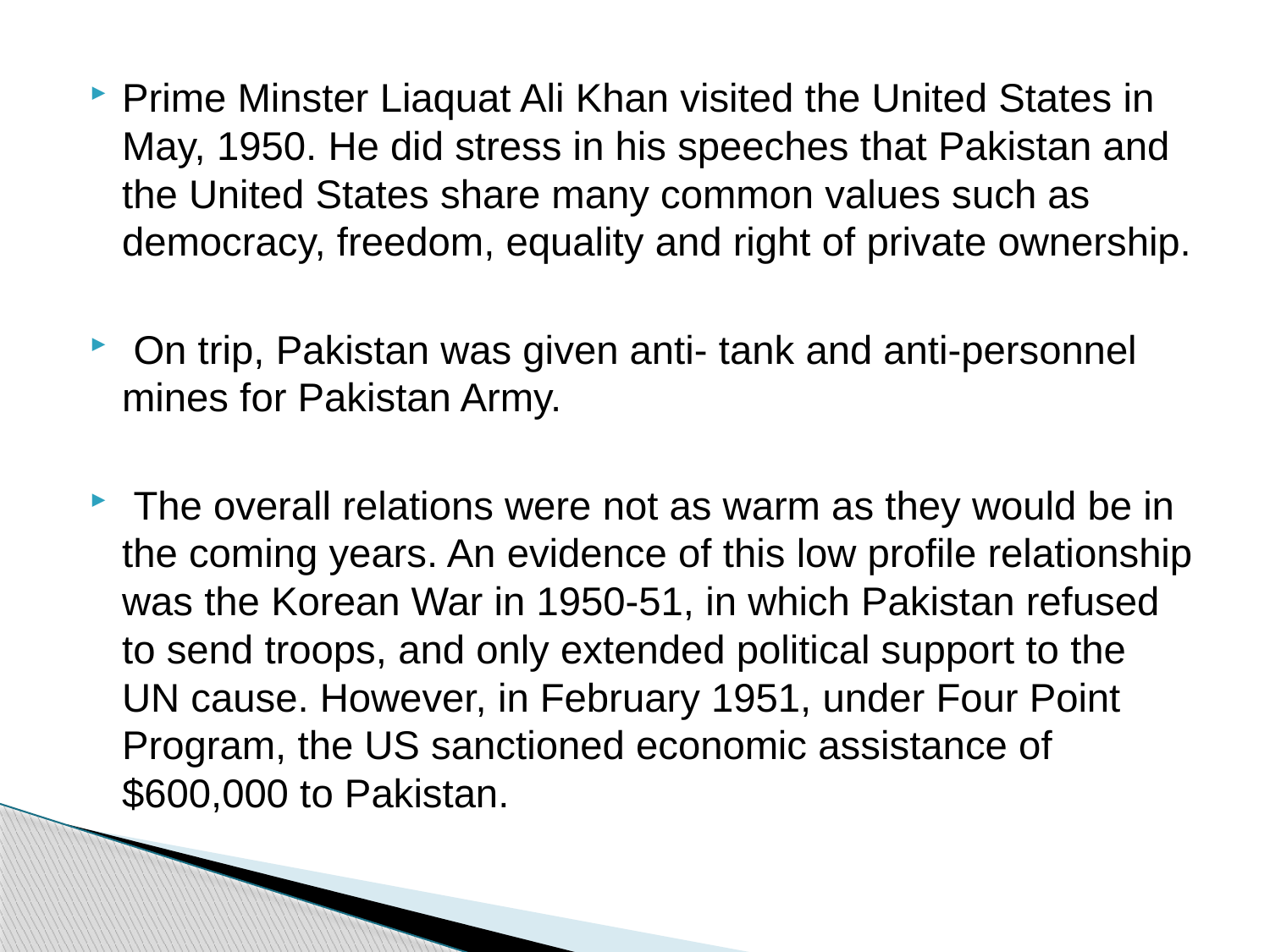

Prime Minster Liaquat Ali Khan visited the United States in May, 1950. He did stress in his speeches that Pakistan and the United States share many common values such as democracy, freedom, equality and right of private ownership.

 On trip, Pakistan was given anti- tank and anti-personnel mines for Pakistan Army.

 The overall relations were not as warm as they would be in the coming years. An evidence of this low profile relationship was the Korean War in 1950-51, in which Pakistan refused to send troops, and only extended political support to the UN cause. However, in February 1951, under Four Point Program, the US sanctioned economic assistance of $600,000 to Pakistan.